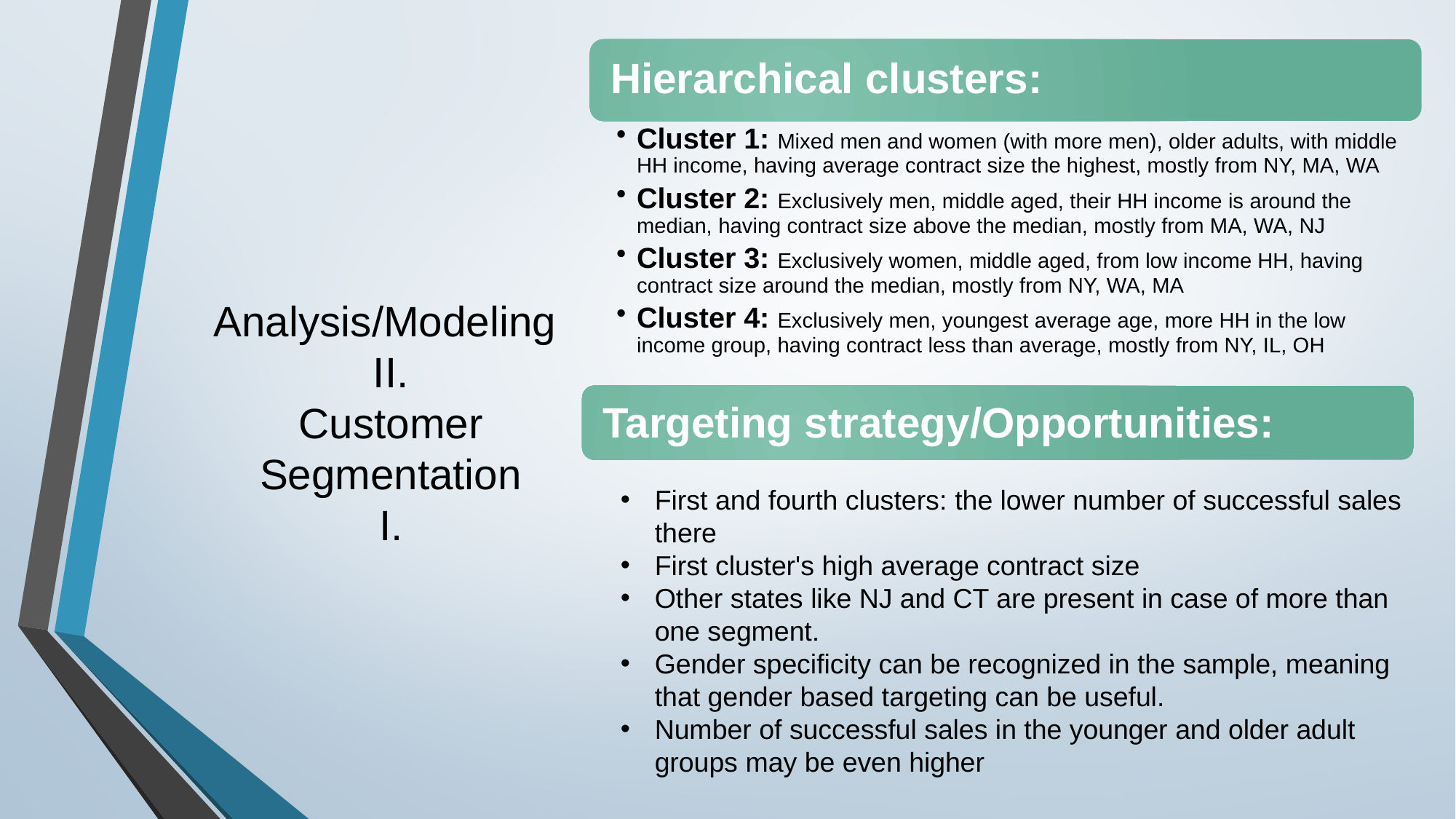

Hierarchical clusters:
Cluster 1: Mixed men and women (with more men), older adults, with middle HH income, having average contract size the highest, mostly from NY, MA, WA
Cluster 2: Exclusively men, middle aged, their HH income is around the median, having contract size above the median, mostly from MA, WA, NJ
Cluster 3: Exclusively women, middle aged, from low income HH, having contract size around the median, mostly from NY, WA, MA
Cluster 4: Exclusively men, youngest average age, more HH in the low income group, having contract less than average, mostly from NY, IL, OH
# Analysis/Modeling II. Customer Segmentation I.

Targeting strategy/Opportunities:
First and fourth clusters: the lower number of successful sales there
First cluster's high average contract size
Other states like NJ and CT are present in case of more than one segment.
Gender specificity can be recognized in the sample, meaning that gender based targeting can be useful.
Number of successful sales in the younger and older adult groups may be even higher